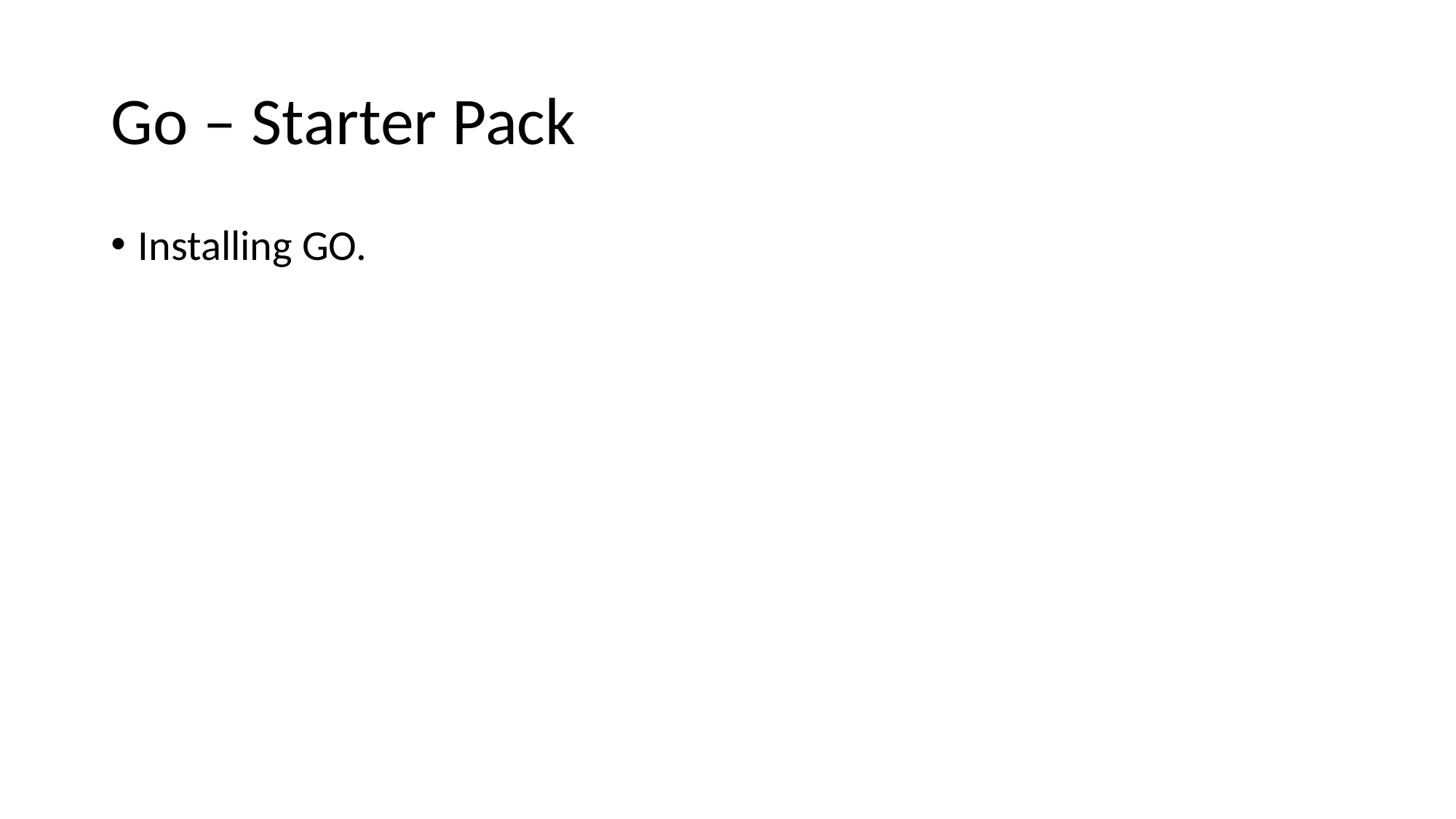

# Go – Starter Pack
Installing GO.